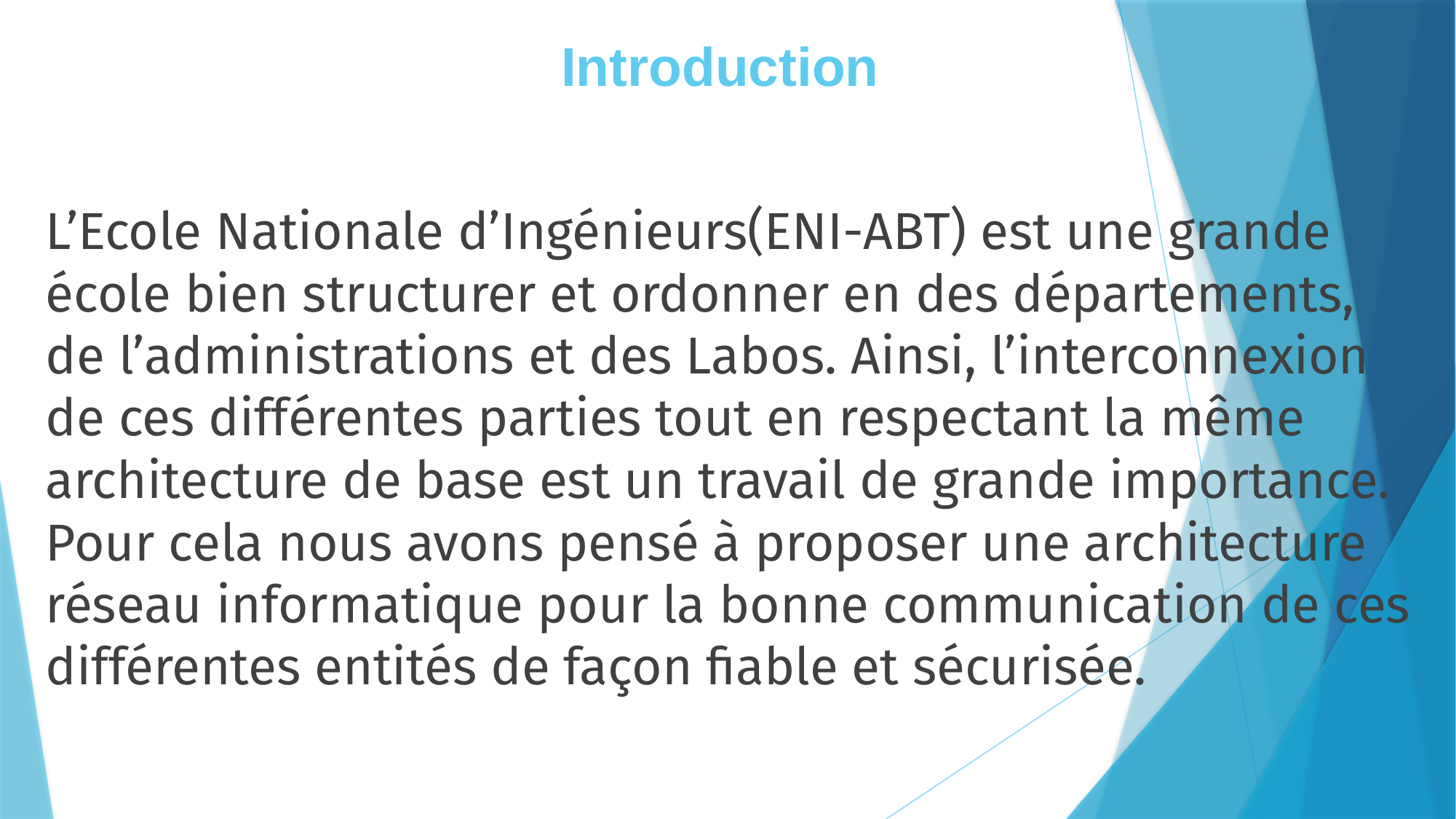

# Introduction
L’Ecole Nationale d’Ingénieurs(ENI-ABT) est une grande école bien structurer et ordonner en des départements, de l’administrations et des Labos. Ainsi, l’interconnexion de ces différentes parties tout en respectant la même architecture de base est un travail de grande importance. Pour cela nous avons pensé à proposer une architecture réseau informatique pour la bonne communication de ces différentes entités de façon fiable et sécurisée.